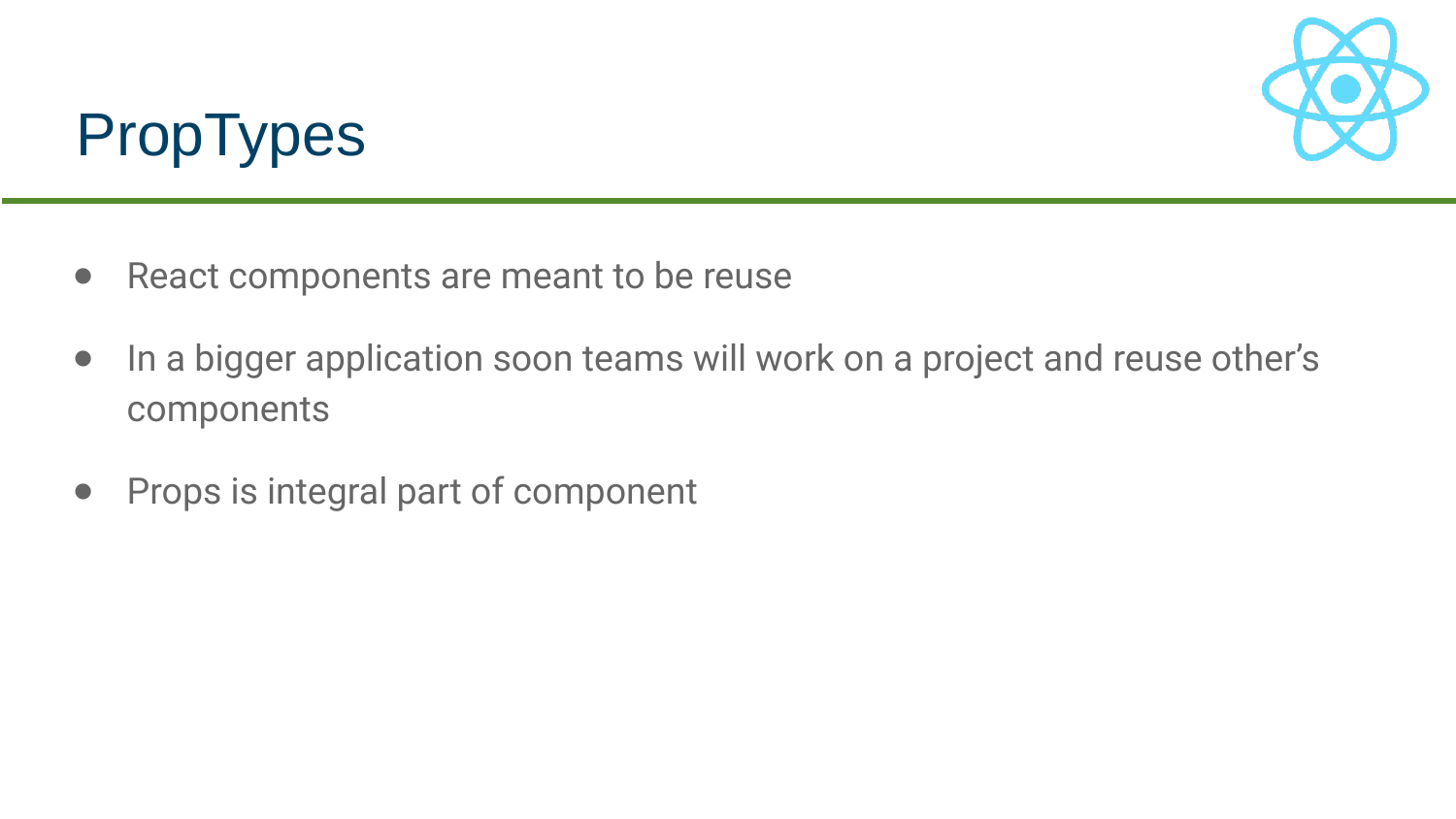

# PropTypes
React components are meant to be reuse
In a bigger application soon teams will work on a project and reuse other’s components
Props is integral part of component